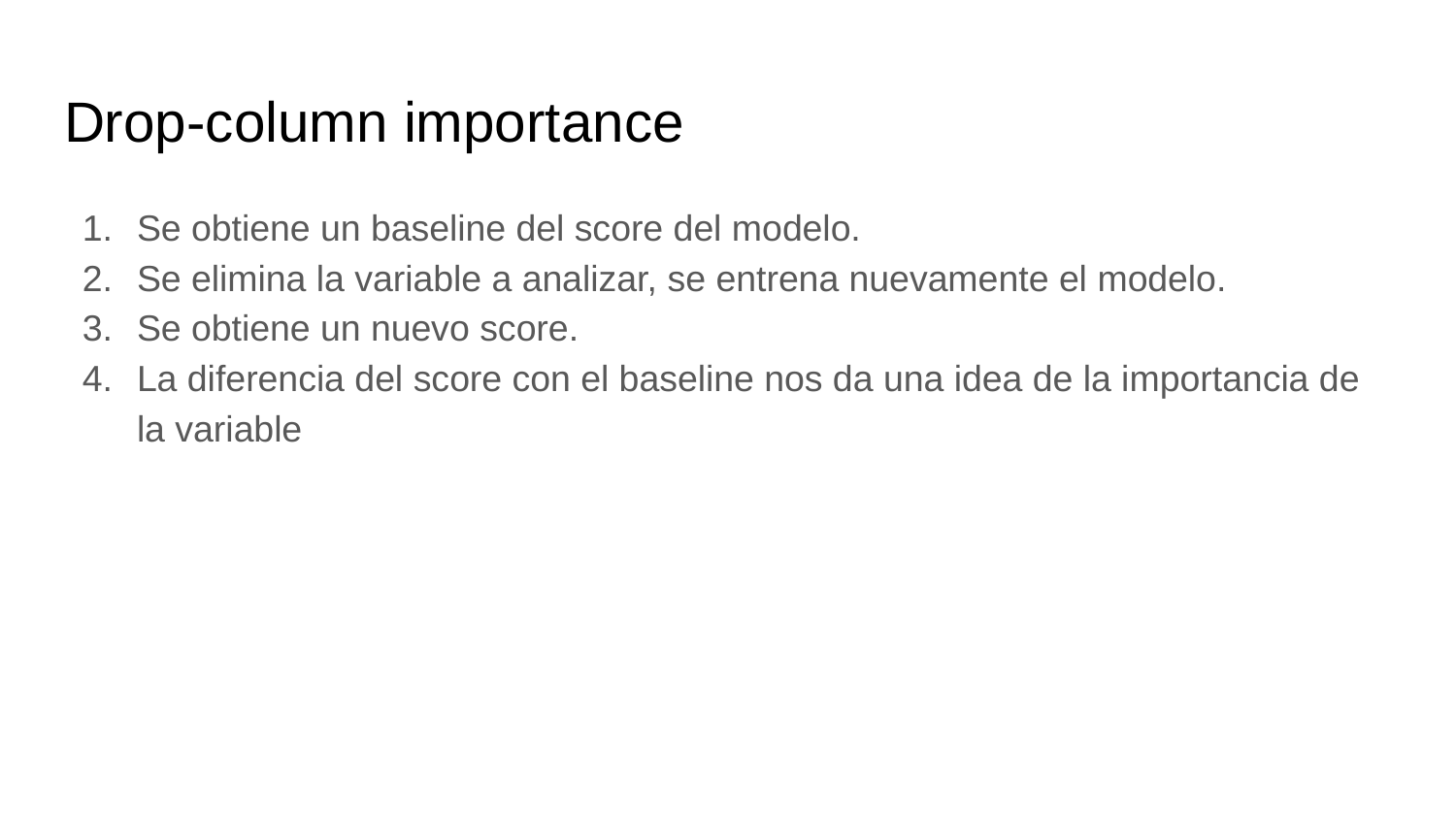

# Drop-column importance
Se obtiene un baseline del score del modelo.
Se elimina la variable a analizar, se entrena nuevamente el modelo.
Se obtiene un nuevo score.
La diferencia del score con el baseline nos da una idea de la importancia de la variable